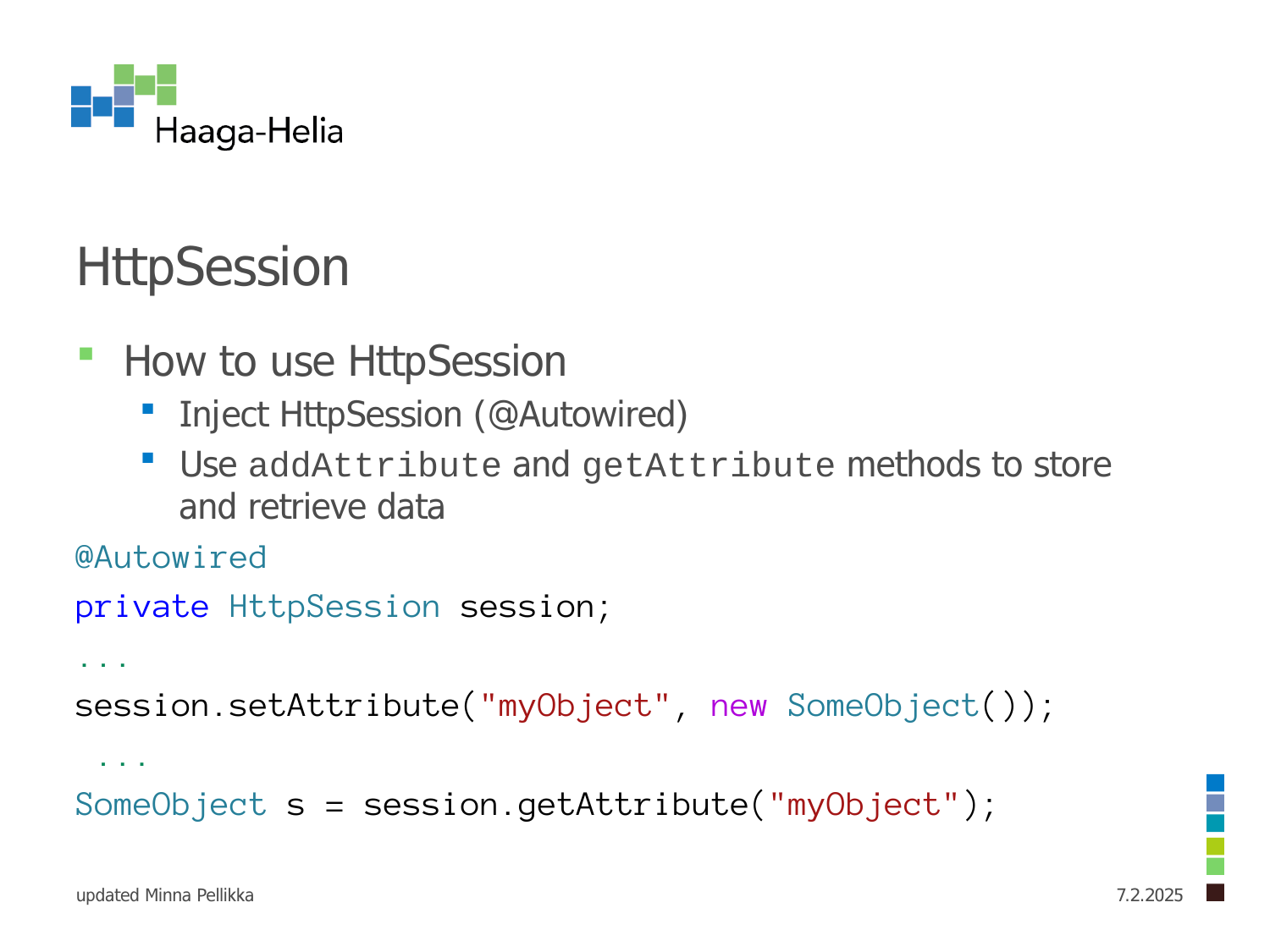

# HttpSession
How to use HttpSession
Inject HttpSession (@Autowired)
Use addAttribute and getAttribute methods to store and retrieve data
@Autowired
private HttpSession session;
...
session.setAttribute("myObject", new SomeObject());
 ...
SomeObject s = session.getAttribute("myObject");

updated Minna Pellikka
7.2.2025